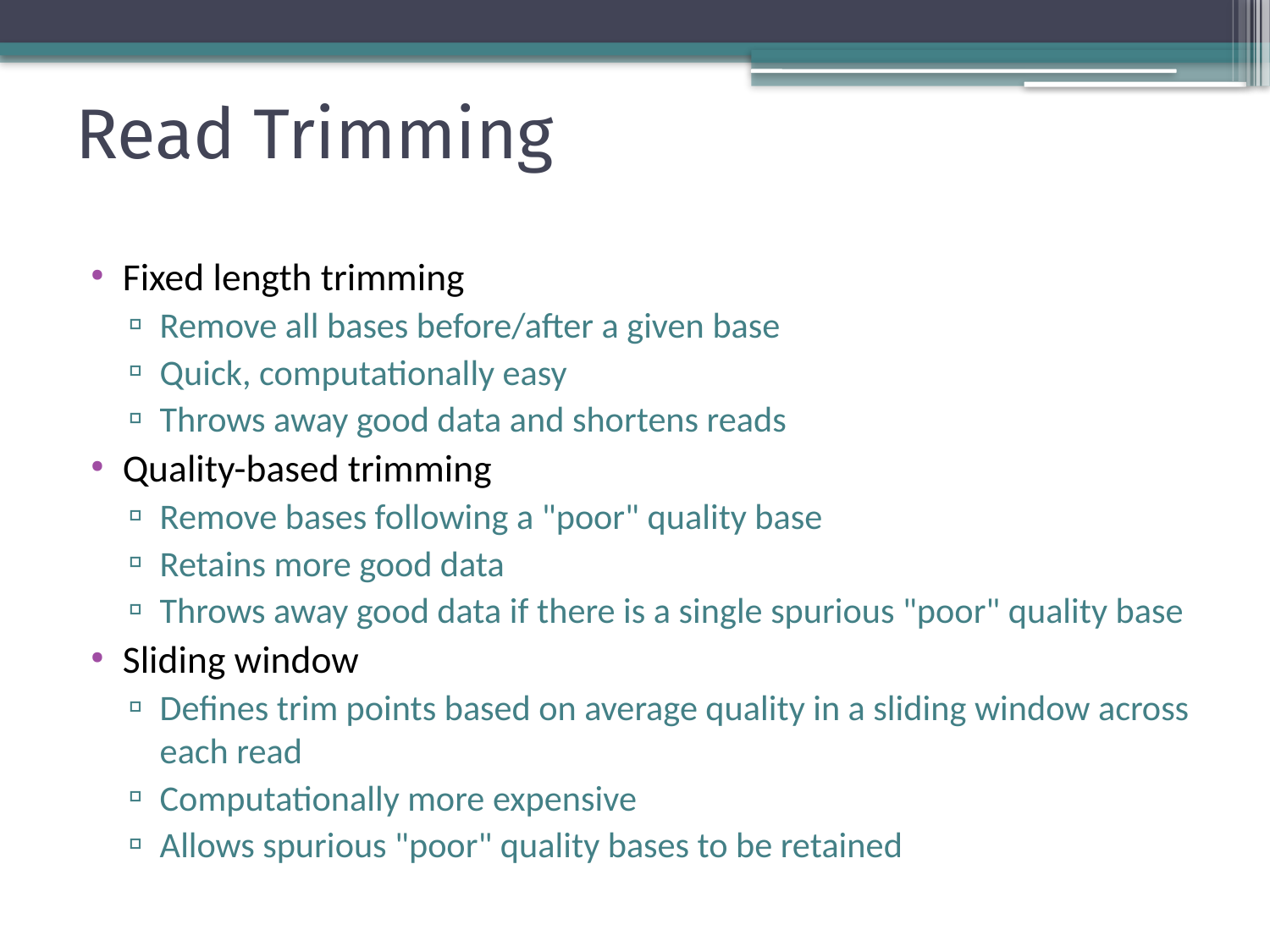

# Read Trimming
Fixed length trimming
Remove all bases before/after a given base
Quick, computationally easy
Throws away good data and shortens reads
Quality-based trimming
Remove bases following a "poor" quality base
Retains more good data
Throws away good data if there is a single spurious "poor" quality base
Sliding window
Defines trim points based on average quality in a sliding window across each read
Computationally more expensive
Allows spurious "poor" quality bases to be retained